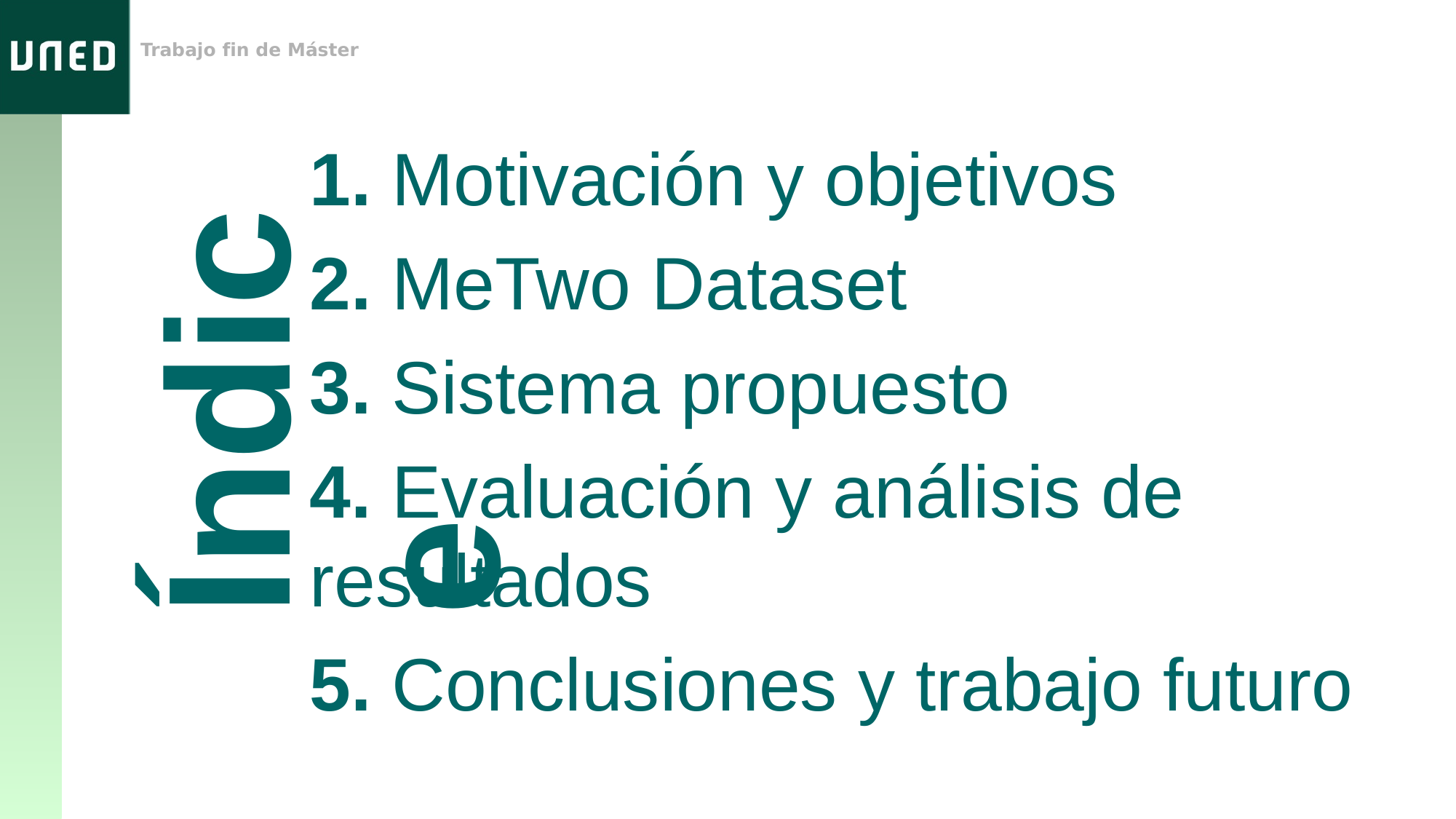

1. Motivación y objetivos
2. MeTwo Dataset
3. Sistema propuesto
4. Evaluación y análisis de resultados
5. Conclusiones y trabajo futuro

Índice